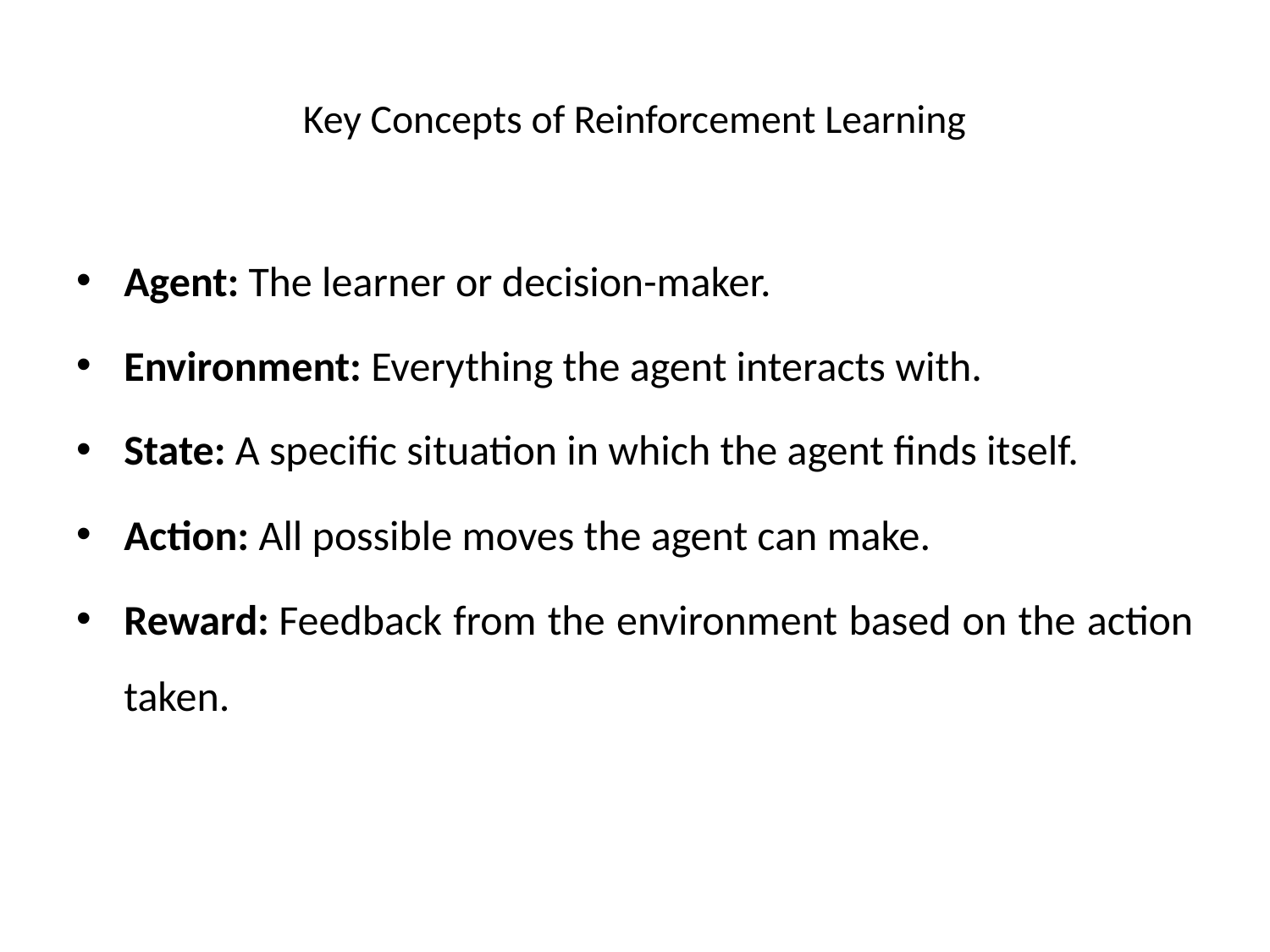

# Key Concepts of Reinforcement Learning
Agent: The learner or decision-maker.
Environment: Everything the agent interacts with.
State: A specific situation in which the agent finds itself.
Action: All possible moves the agent can make.
Reward: Feedback from the environment based on the action taken.